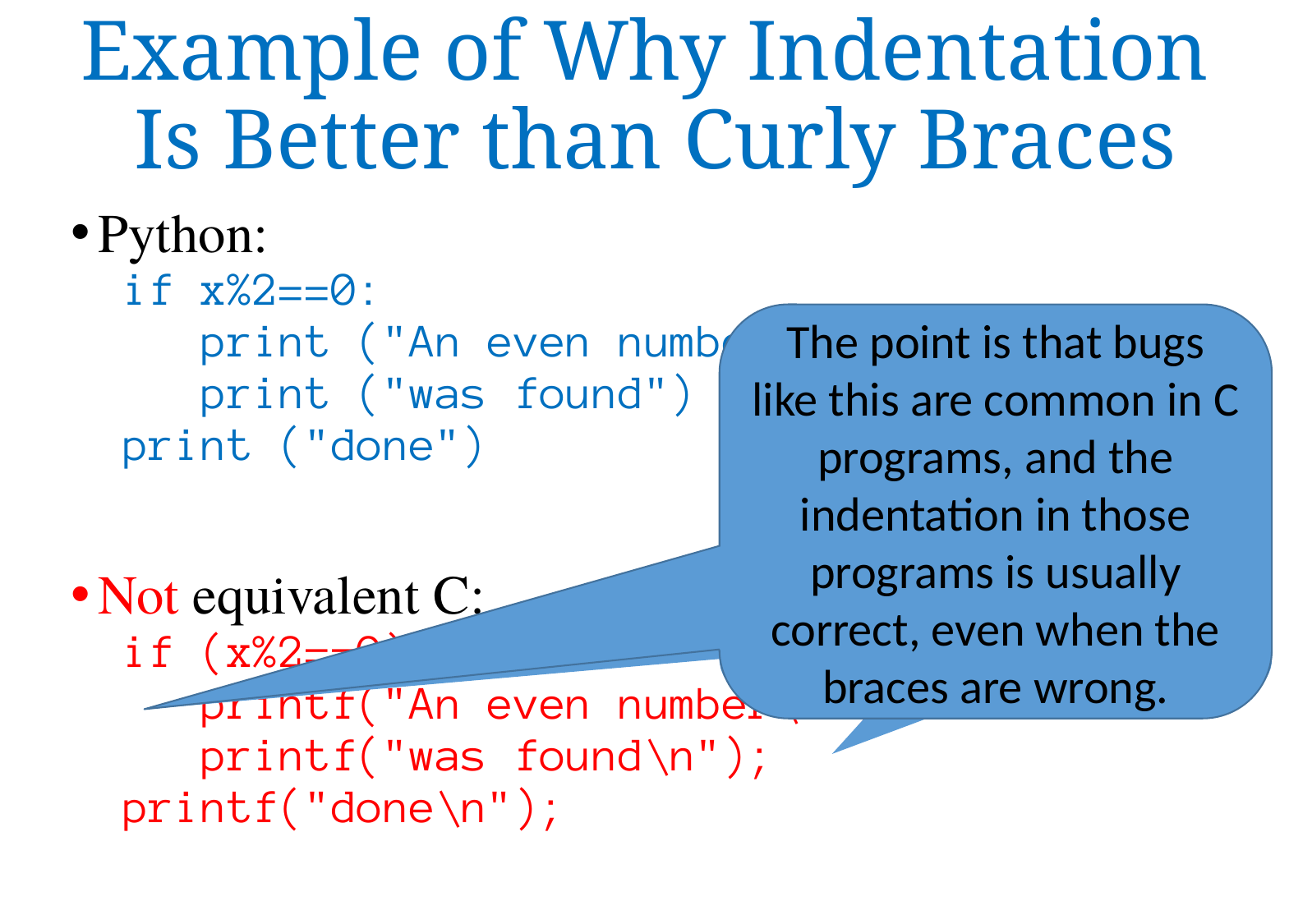

Example of Why Indentation
Is Better than Curly Braces
Python:
  if x%2==0:
     print ("An even number")
     print ("was found")
  print ("done")

Not equivalent C:
  if (x%2==0)
     printf("An even number\n");
     printf("was found\n");
  printf("done\n");
The point is that bugs like this are common in C programs, and the indentation in those programs is usually correct, even when the braces are wrong.
But what if the programmer forgot
these curly braces?